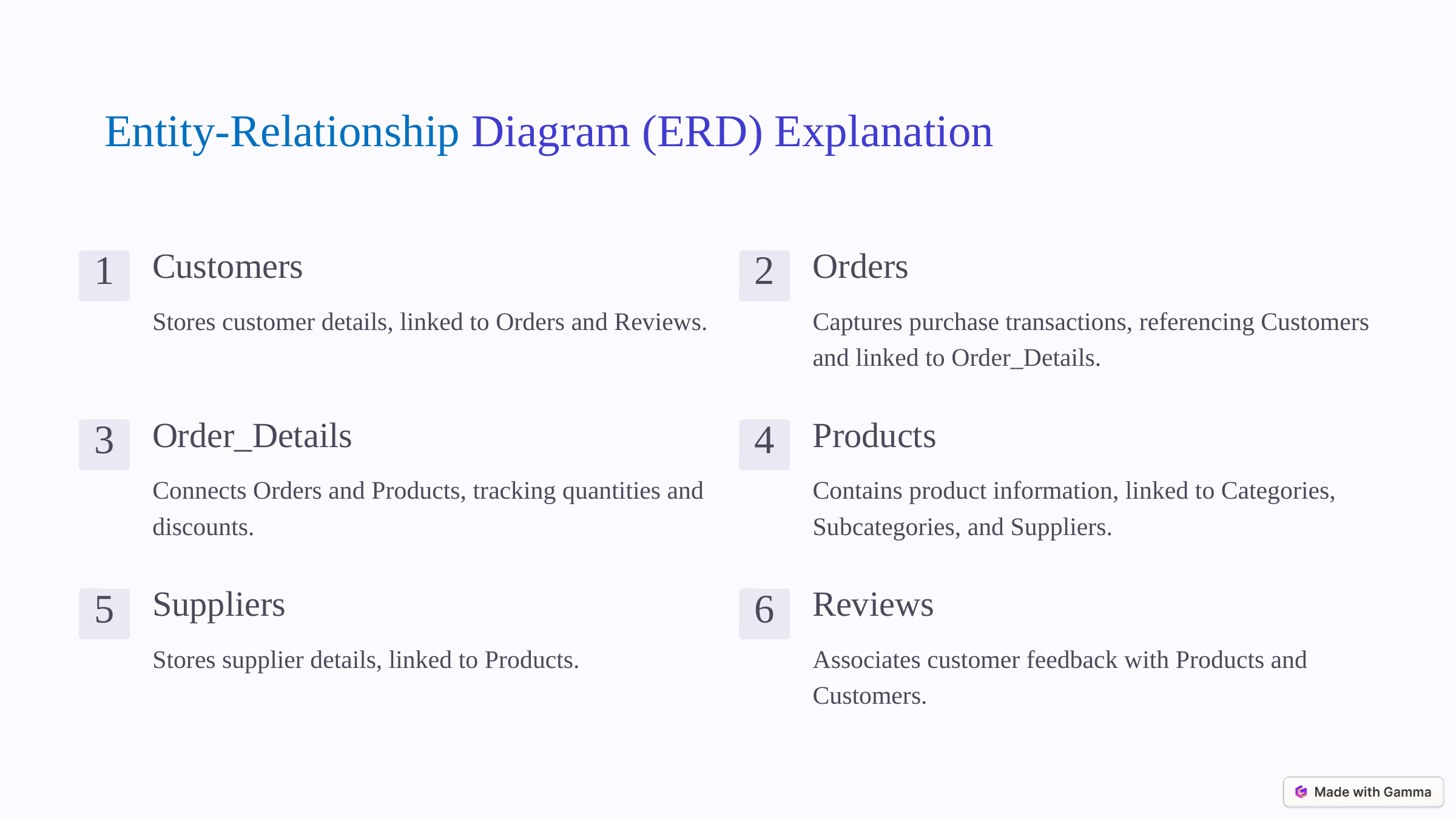

Entity-Relationship Diagram (ERD) Explanation

Customers

Orders
1
2
Stores customer details, linked to Orders and Reviews.
Captures purchase transactions, referencing Customers and linked to Order_Details.

Order_Details

Products
3
4
Connects Orders and Products, tracking quantities and discounts.
Contains product information, linked to Categories, Subcategories, and Suppliers.

Suppliers

Reviews
5
6
Stores supplier details, linked to Products.
Associates customer feedback with Products and Customers.